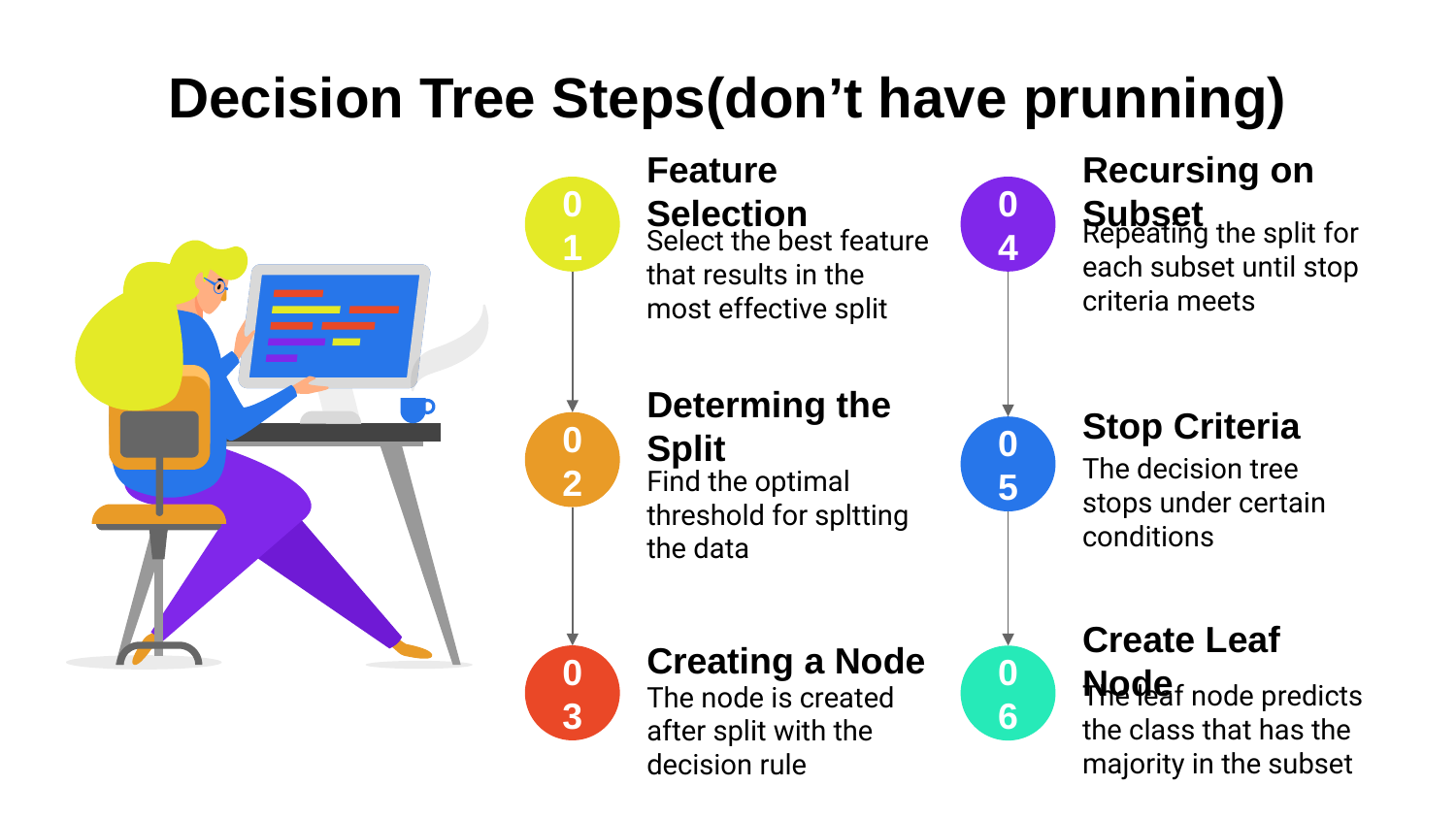

# Decision Tree Steps(don’t have prunning)
Feature Selection
Select the best feature that results in the most effective split
01
Recursing on Subset
Repeating the split for each subset until stop criteria meets
04

Stop Criteria
The decision tree stops under certain conditions
05
Determing the Split
Find the optimal threshold for spltting the data
02
Creating a Node
The node is created after split with the decision rule
03
Create Leaf Node
The leaf node predicts the class that has the majority in the subset
06